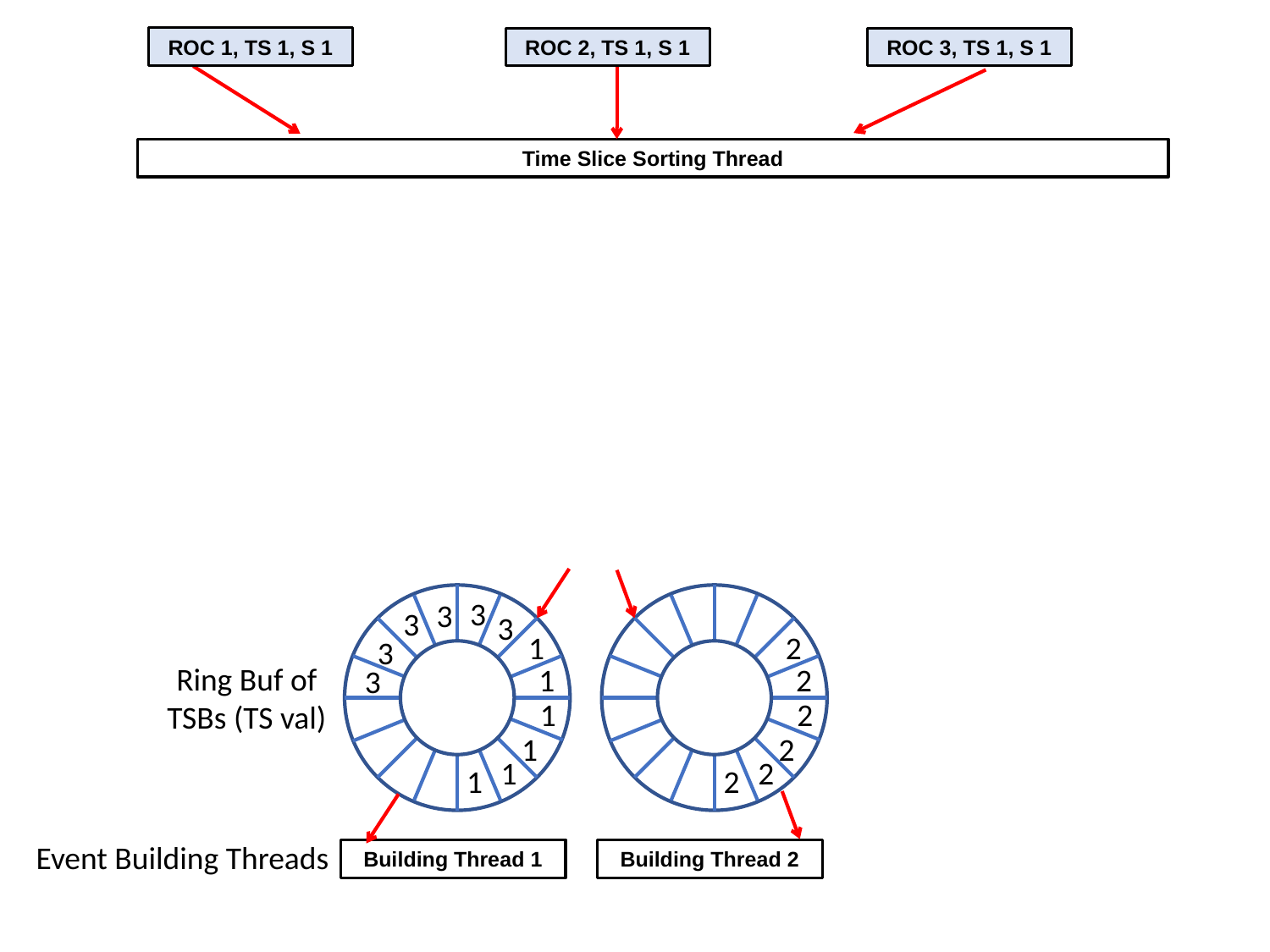

ROC 1, TS 1, S 1
ROC 2, TS 1, S 1
ROC 3, TS 1, S 1
Time Slice Sorting Thread

3
3
3
3
1
3
1
3
1
1
1
1

2
2
2
2
2
2
Ring Buf of TSBs (TS val)
Event Building Threads
Building Thread 2
Building Thread 1